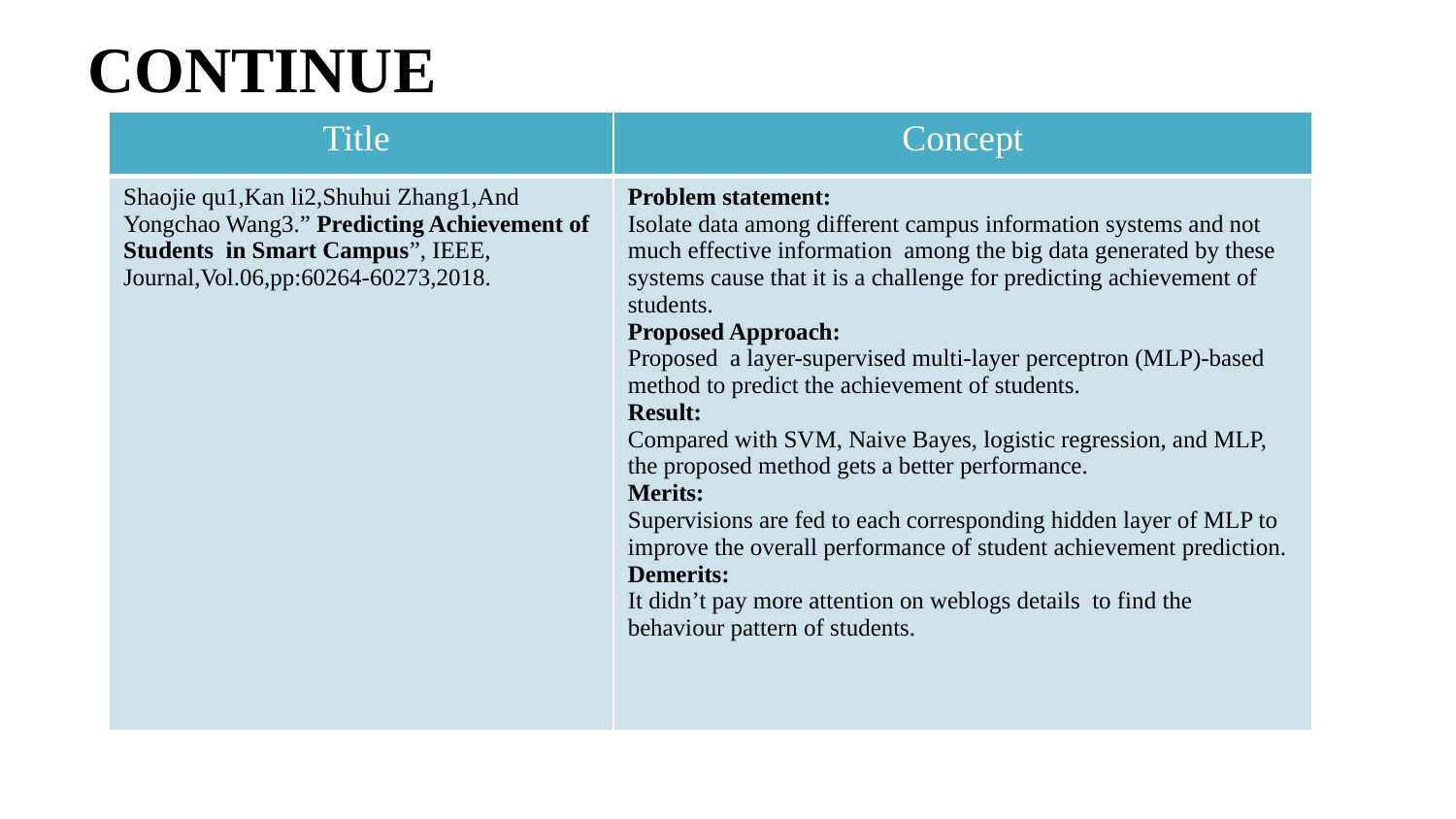

# CONTINUE
| Title | Concept |
| --- | --- |
| Shaojie qu1,Kan li2,Shuhui Zhang1,And Yongchao Wang3.” Predicting Achievement of Students in Smart Campus”, IEEE, Journal,Vol.06,pp:60264-60273,2018. | Problem statement: Isolate data among different campus information systems and not much effective information among the big data generated by these systems cause that it is a challenge for predicting achievement of students. Proposed Approach: Proposed a layer-supervised multi-layer perceptron (MLP)-based method to predict the achievement of students. Result: Compared with SVM, Naive Bayes, logistic regression, and MLP, the proposed method gets a better performance. Merits: Supervisions are fed to each corresponding hidden layer of MLP to improve the overall performance of student achievement prediction. Demerits: It didn’t pay more attention on weblogs details to find the behaviour pattern of students. |